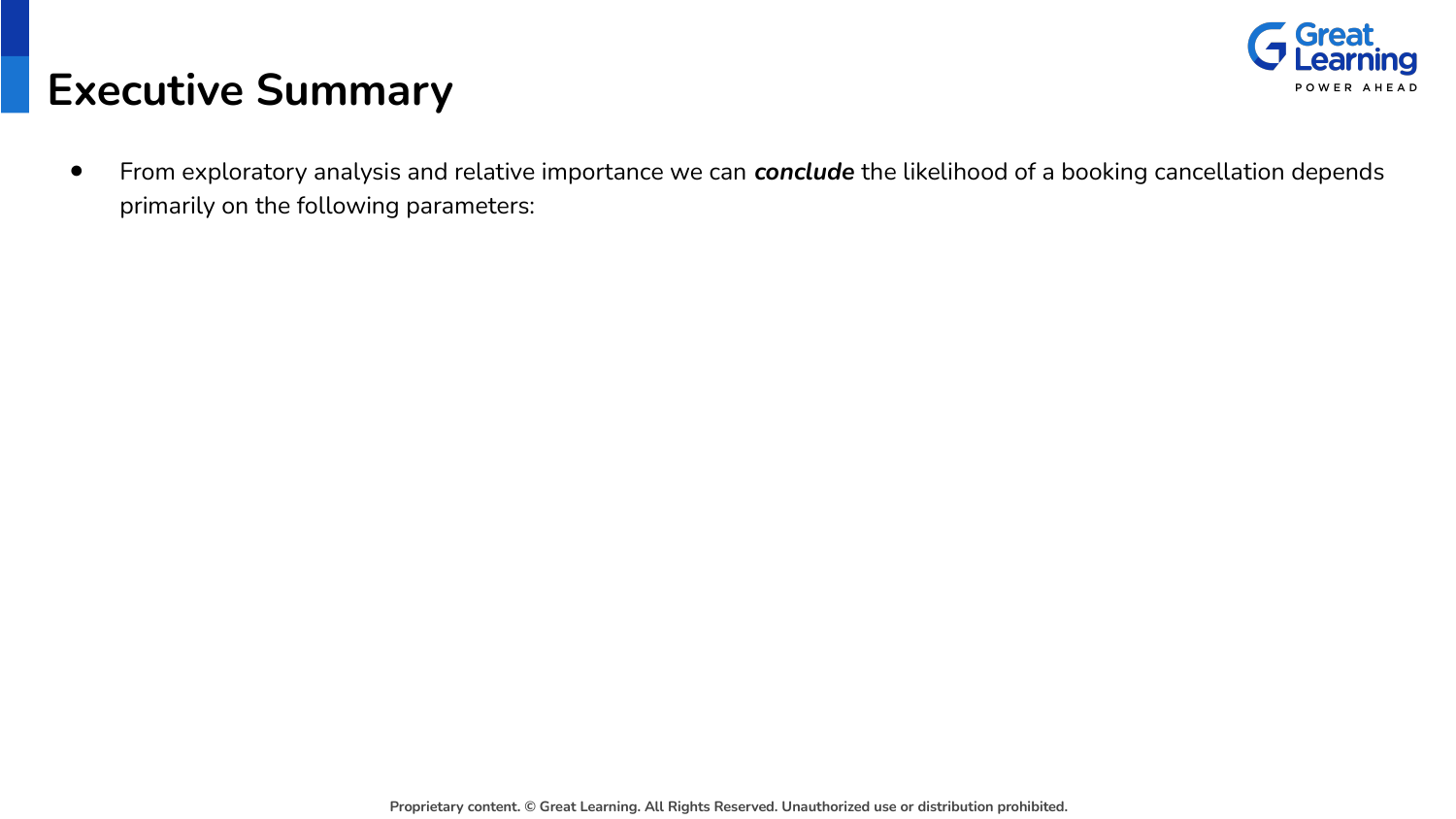

# Executive Summary
From exploratory analysis and relative importance we can conclude the likelihood of a booking cancellation depends primarily on the following parameters: